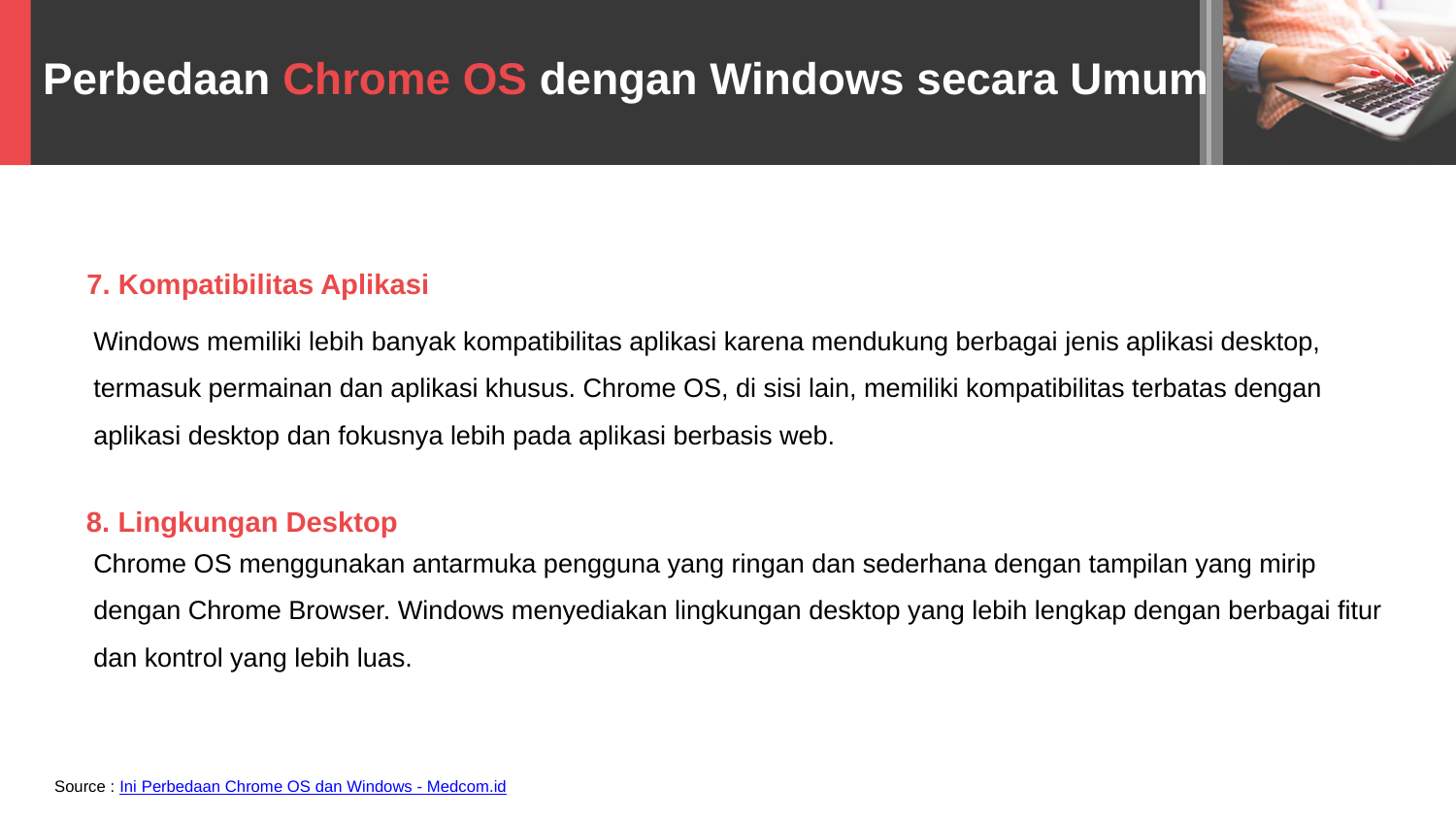

Perbedaan Chrome OS dengan Windows secara Umum
7. Kompatibilitas Aplikasi
Windows memiliki lebih banyak kompatibilitas aplikasi karena mendukung berbagai jenis aplikasi desktop,
termasuk permainan dan aplikasi khusus. Chrome OS, di sisi lain, memiliki kompatibilitas terbatas dengan
aplikasi desktop dan fokusnya lebih pada aplikasi berbasis web.
8. Lingkungan Desktop
Chrome OS menggunakan antarmuka pengguna yang ringan dan sederhana dengan tampilan yang mirip
dengan Chrome Browser. Windows menyediakan lingkungan desktop yang lebih lengkap dengan berbagai fitur
dan kontrol yang lebih luas.
Source : Ini Perbedaan Chrome OS dan Windows - Medcom.id